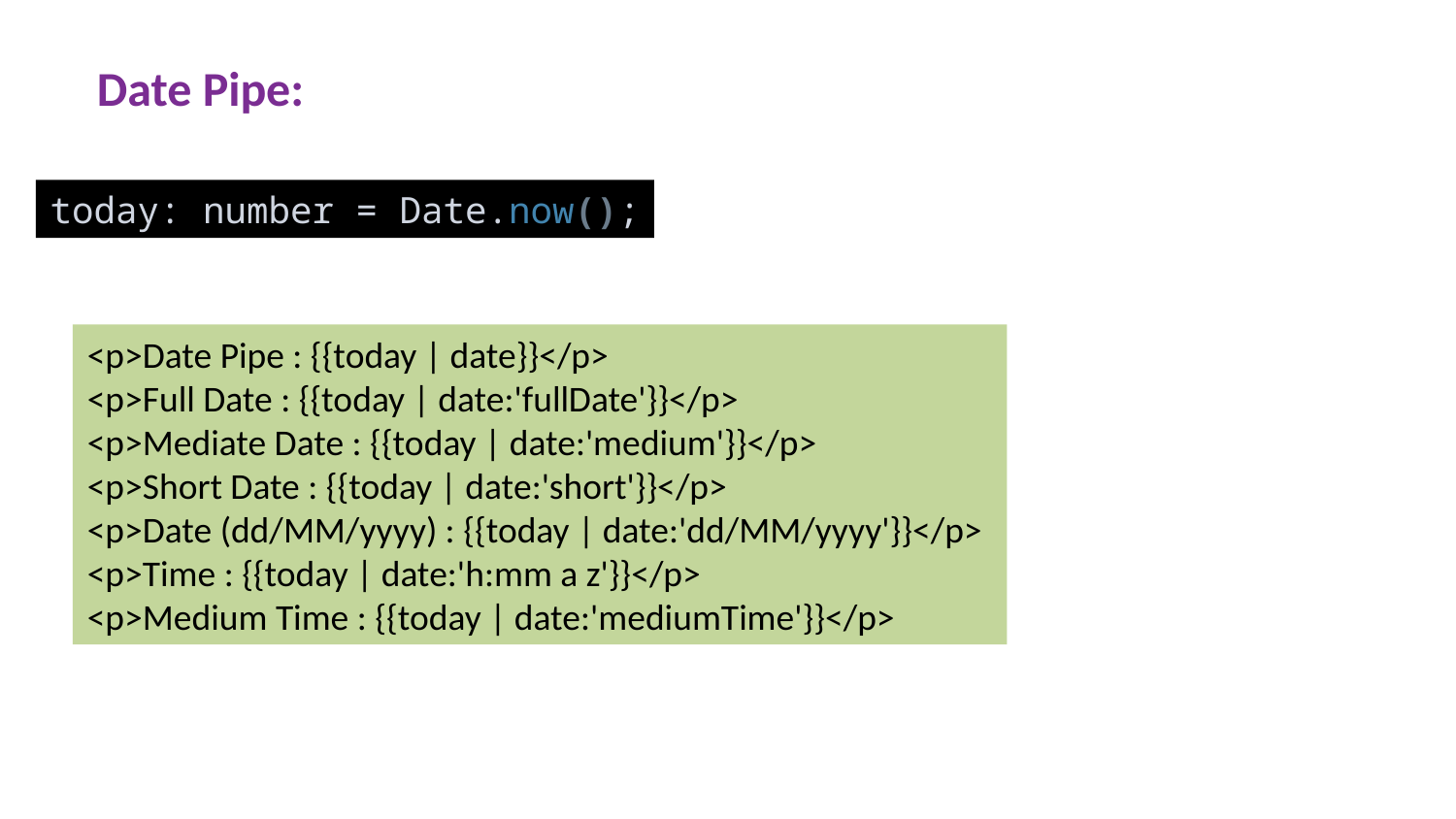

# Date Pipe:
today: number = Date.now();
<p>Date Pipe : {{today | date}}</p>
<p>Full Date : {{today | date:'fullDate'}}</p>
<p>Mediate Date : {{today | date:'medium'}}</p>
<p>Short Date : {{today | date:'short'}}</p>
<p>Date (dd/MM/yyyy) : {{today | date:'dd/MM/yyyy'}}</p>
<p>Time : {{today | date:'h:mm a z'}}</p>
<p>Medium Time : {{today | date:'mediumTime'}}</p>